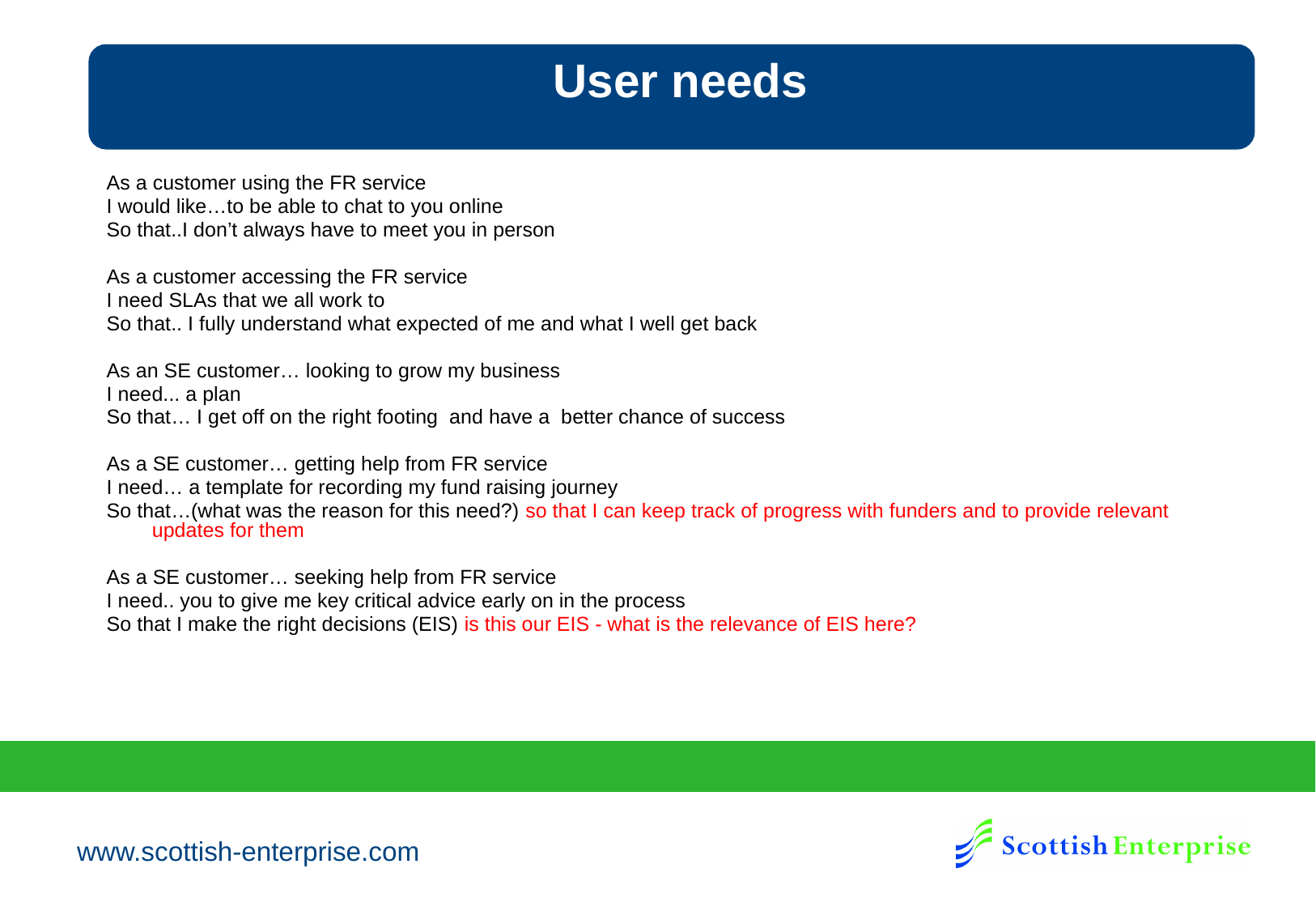

# User needs
As a customer using the FR service
I would like…to be able to chat to you online
So that..I don’t always have to meet you in person

As a customer accessing the FR service
I need SLAs that we all work to
So that.. I fully understand what expected of me and what I well get back

As an SE customer… looking to grow my business
I need... a plan
So that… I get off on the right footing  and have a  better chance of success

As a SE customer… getting help from FR service
I need… a template for recording my fund raising journey
So that…(what was the reason for this need?) so that I can keep track of progress with funders and to provide relevant updates for them

As a SE customer… seeking help from FR service
I need.. you to give me key critical advice early on in the process
So that I make the right decisions (EIS) is this our EIS - what is the relevance of EIS here?